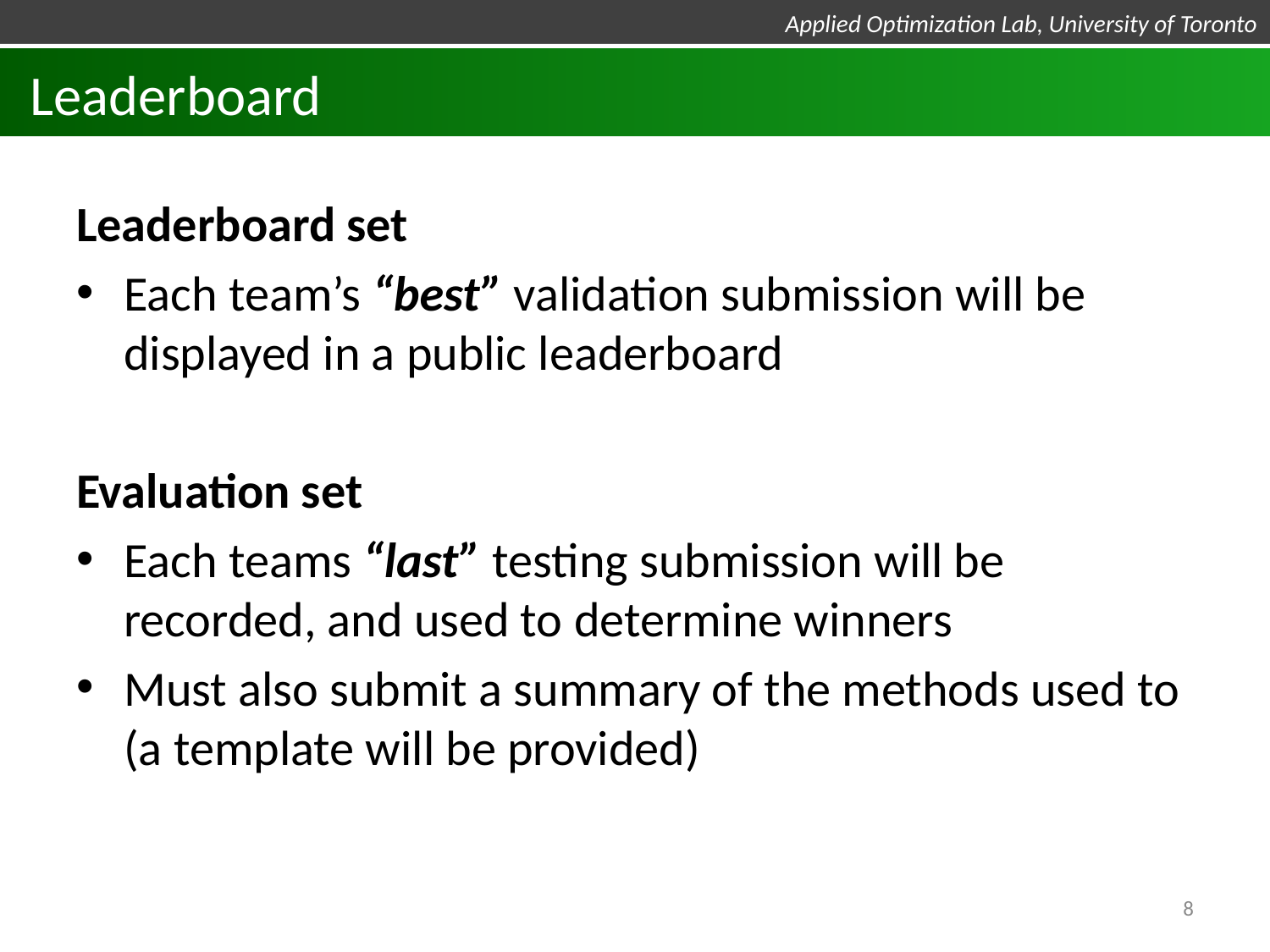

# Leaderboard
Leaderboard set
Each team’s “best” validation submission will be displayed in a public leaderboard

Evaluation set
Each teams “last” testing submission will be recorded, and used to determine winners
Must also submit a summary of the methods used to (a template will be provided)

8